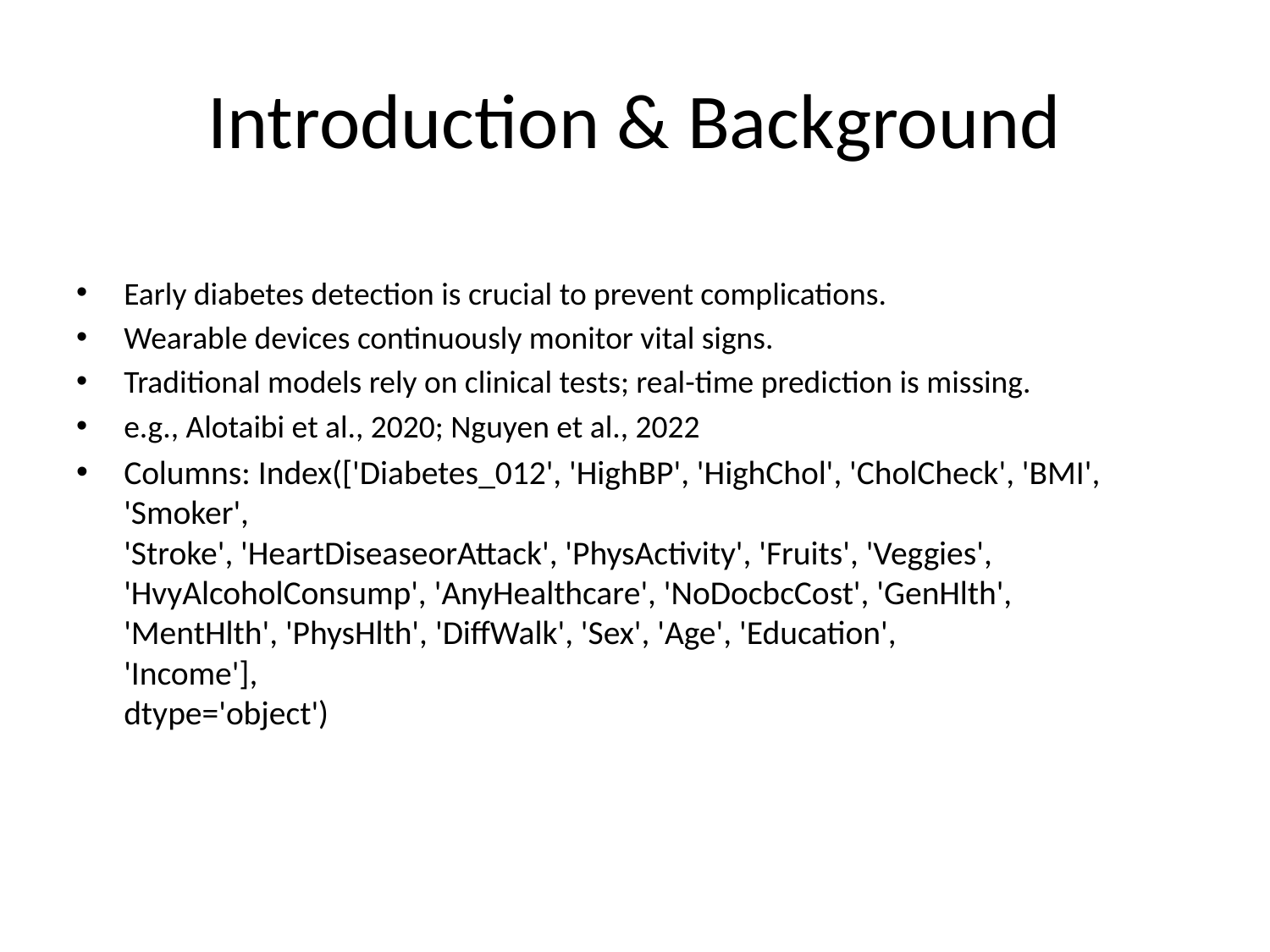

# Introduction & Background

Early diabetes detection is crucial to prevent complications.
Wearable devices continuously monitor vital signs.
Traditional models rely on clinical tests; real-time prediction is missing.
e.g., Alotaibi et al., 2020; Nguyen et al., 2022
Columns: Index(['Diabetes_012', 'HighBP', 'HighChol', 'CholCheck', 'BMI', 'Smoker',
'Stroke', 'HeartDiseaseorAttack', 'PhysActivity', 'Fruits', 'Veggies',
'HvyAlcoholConsump', 'AnyHealthcare', 'NoDocbcCost', 'GenHlth',
'MentHlth', 'PhysHlth', 'DiffWalk', 'Sex', 'Age', 'Education',
'Income'],
dtype='object')